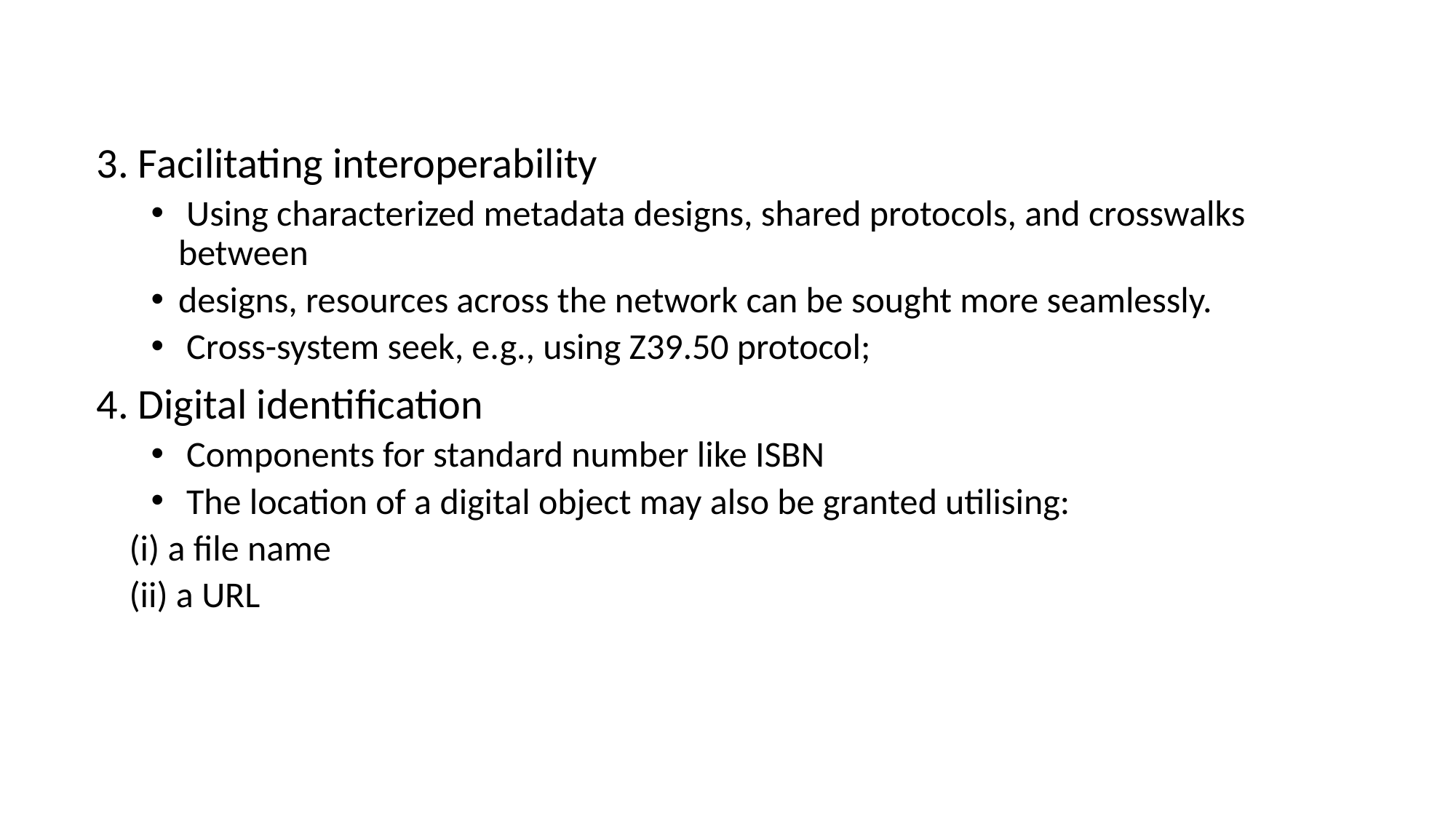

3. Facilitating interoperability
 Using characterized metadata designs, shared protocols, and crosswalks between
designs, resources across the network can be sought more seamlessly.
 Cross-system seek, e.g., using Z39.50 protocol;
4. Digital identification
 Components for standard number like ISBN
 The location of a digital object may also be granted utilising:
(i) a file name
(ii) a URL